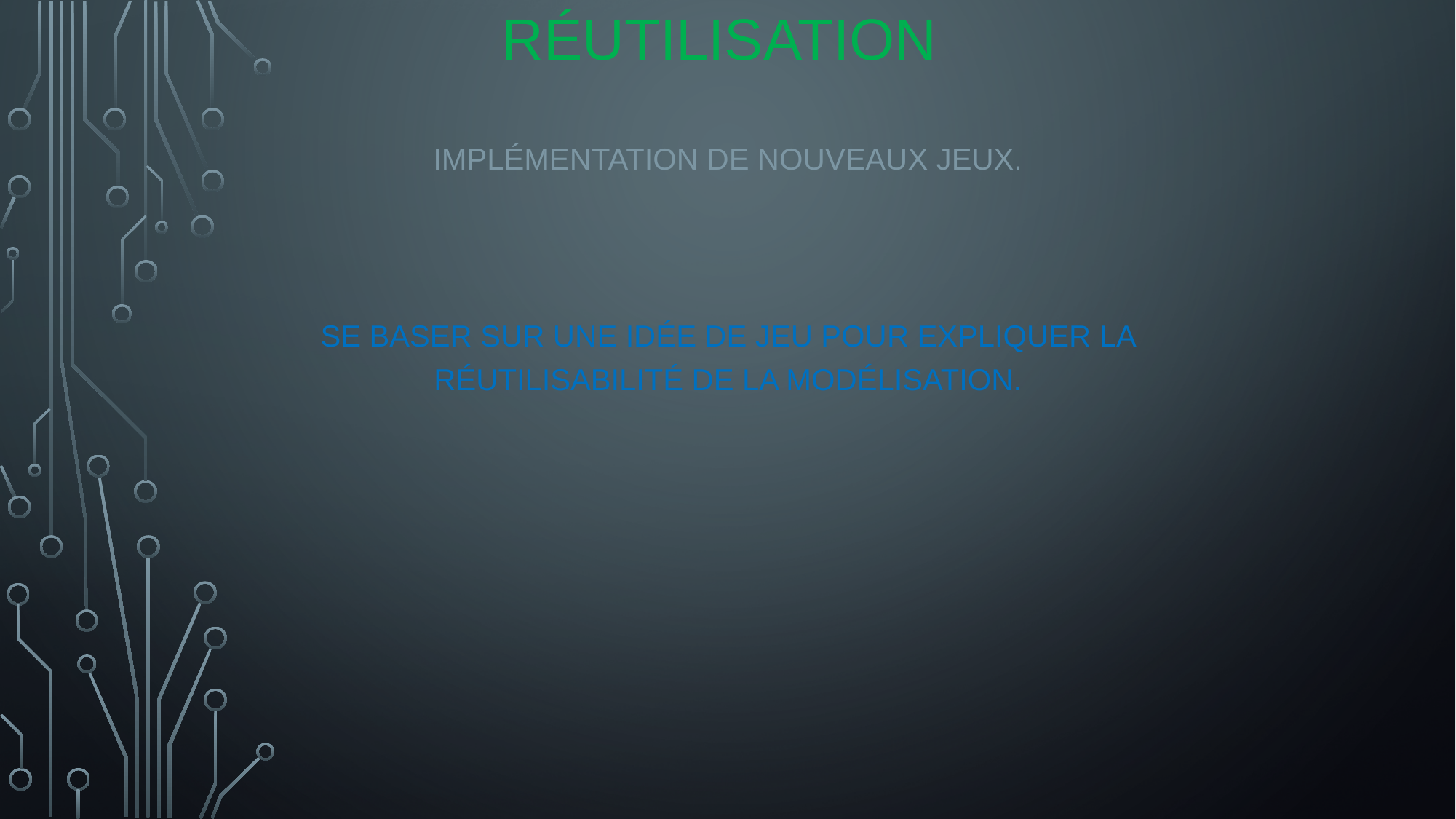

# Réutilisation
Implémentation de nouveaux Jeux.

Se baser sur une idée de jeu pour expliquer la réutilisabilité de la modélisation.